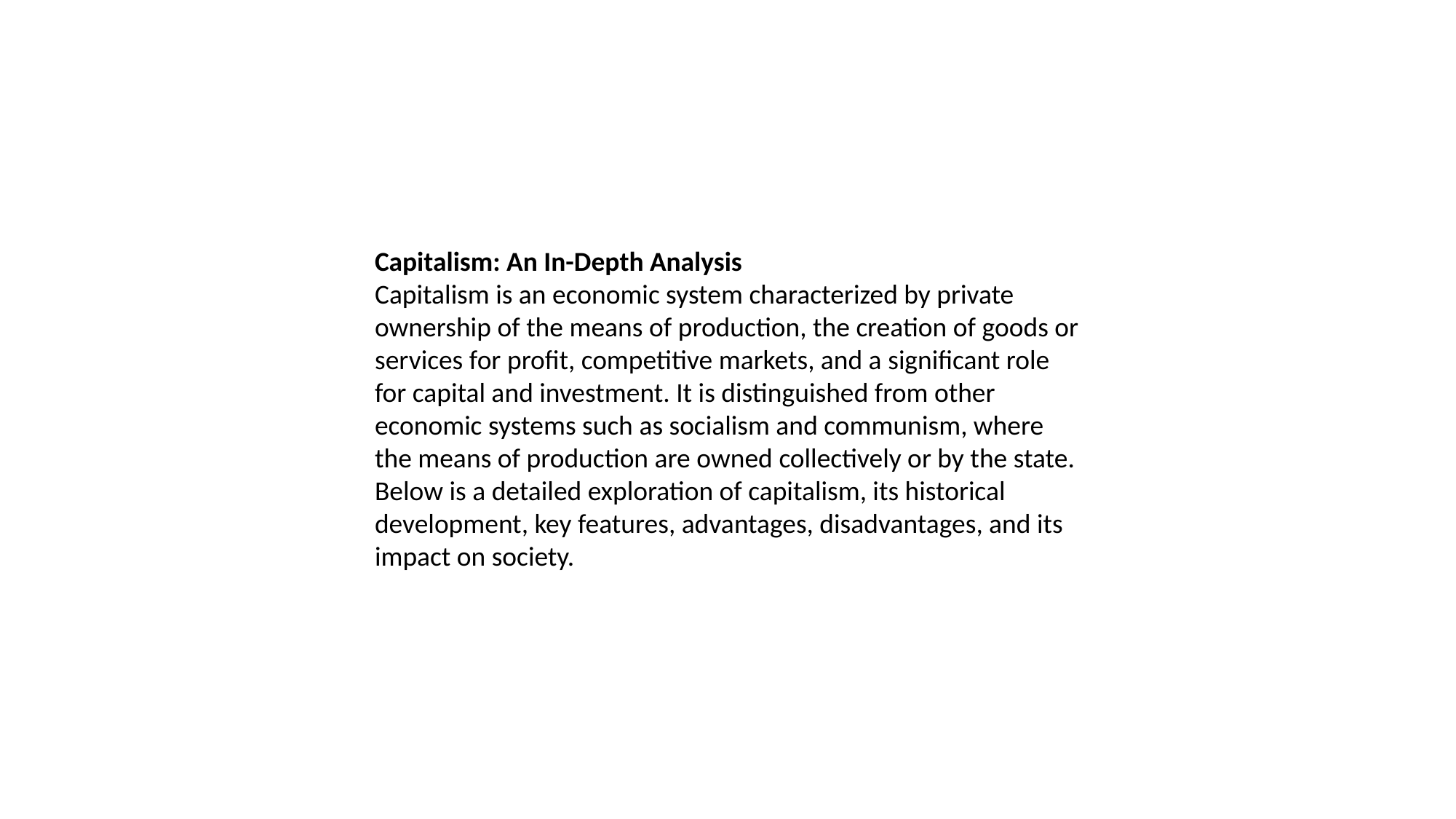

Capitalism: An In-Depth Analysis
Capitalism is an economic system characterized by private ownership of the means of production, the creation of goods or services for profit, competitive markets, and a significant role for capital and investment. It is distinguished from other economic systems such as socialism and communism, where the means of production are owned collectively or by the state. Below is a detailed exploration of capitalism, its historical development, key features, advantages, disadvantages, and its impact on society.